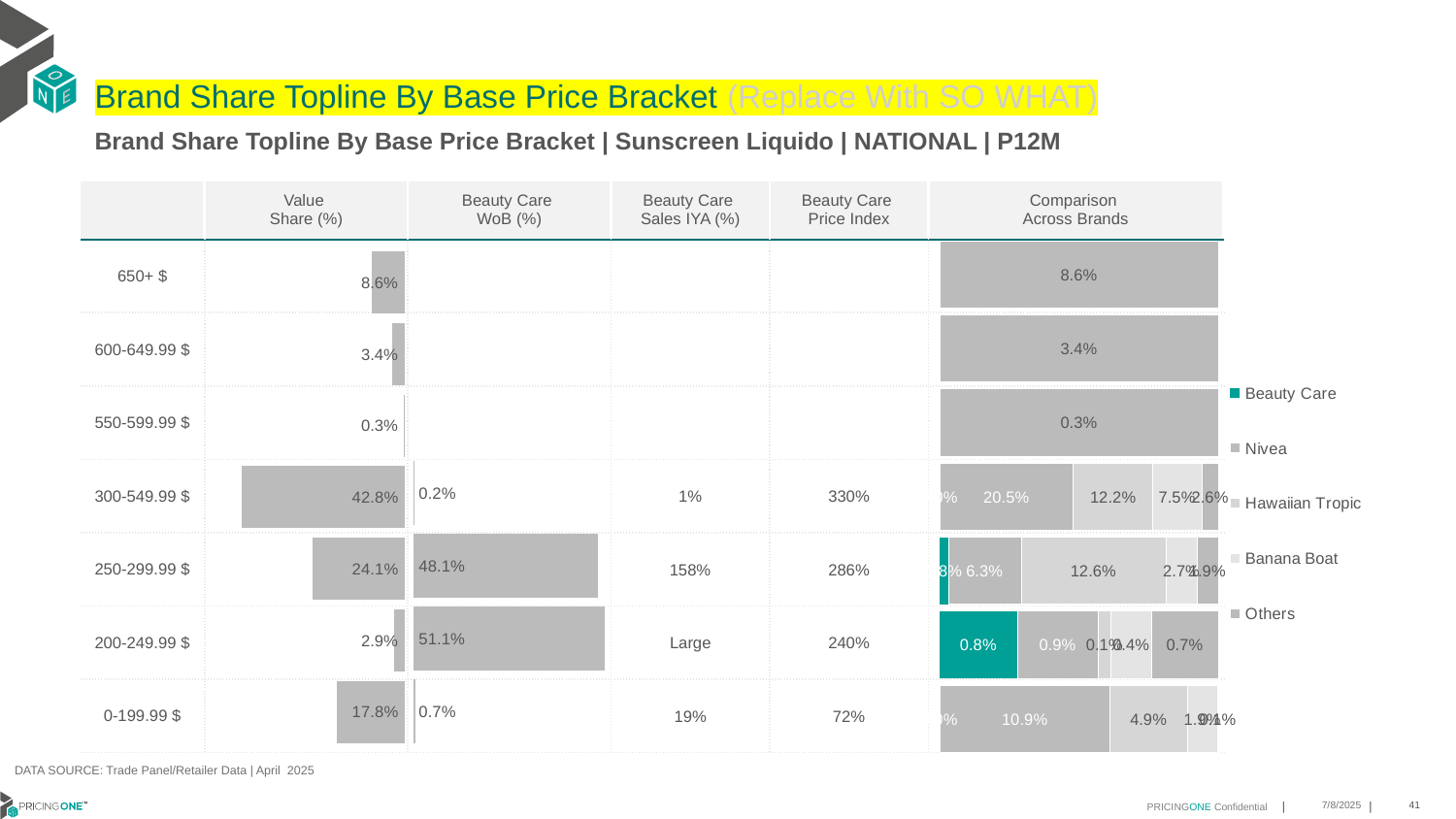

# Brand Share Topline By Base Price Bracket (Replace With SO WHAT)
Brand Share Topline By Base Price Bracket | Sunscreen Liquido | NATIONAL | P12M
|  | Value Share (%) | Beauty Care WoB (%) | Beauty Care Sales IYA (%) | Beauty Care Price Index | Comparison Across Brands |
| --- | --- | --- | --- | --- | --- |
| 650+ $ |  |  |  |  |  |
| 600-649.99 $ |  |  |  |  |  |
| 550-599.99 $ |  |  |  |  |  |
| 300-549.99 $ |  |  | 1% | 330% |  |
| 250-299.99 $ |  |  | 158% | 286% |  |
| 200-249.99 $ |  |  | Large | 240% |  |
| 0-199.99 $ |  |  | 19% | 72% |  |

### Chart

| Category | Beauty Care | Nivea | Hawaiian Tropic | Banana Boat | Others |
|---|---|---|---|---|---|
| 650+ $ | None | None | None | None | 0.08635029126853426 |
| 600-649.99 $ | None | None | None | None | 0.03416672340283251 |
| 550-599.99 $ | None | None | None | None | 0.0027296645669035694 |
| 300-549.99 $ | 2.4522138128859824e-05 | 0.20534681949976388 | 0.12187769289831998 | 0.07490953145780126 | 0.025760475818157724 |
| 250-299.99 $ | 0.007657733607831384 | 0.06281618863317368 | 0.12550493895390463 | 0.026573563628055304 | 0.01863317730685818 |
| 200-249.99 $ | 0.008137700976257793 | 0.008513869024500574 | 0.0012950770856719335 | 0.004279797571821323 | 0.007017290518163125 |
| 0-199.99 $ | 0.00010692243410992828 | 0.10903291408335394 | 0.04925878742254908 | 0.019409943471395644 | 0.0005963742319114401 |

### Chart

| Category | Value Share |
|---|---|
|  | 0.08635029126853426 |

### Chart

| Category | Brand WoB % |
|---|---|
|  | None |
DATA SOURCE: Trade Panel/Retailer Data | April  2025

7/8/2025
41